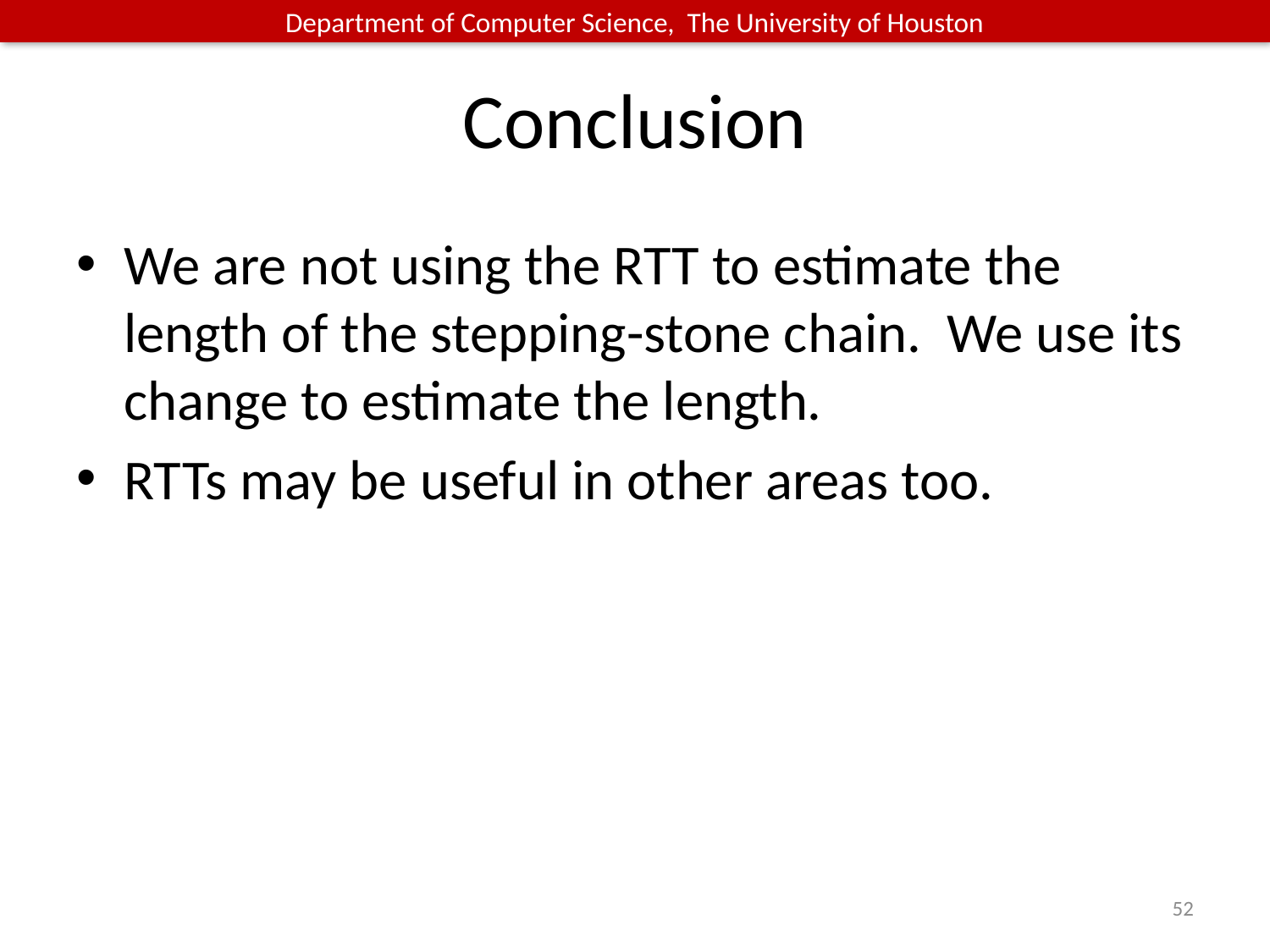

# Conclusion
We are not using the RTT to estimate the length of the stepping-stone chain.  We use its change to estimate the length.
RTTs may be useful in other areas too.
52